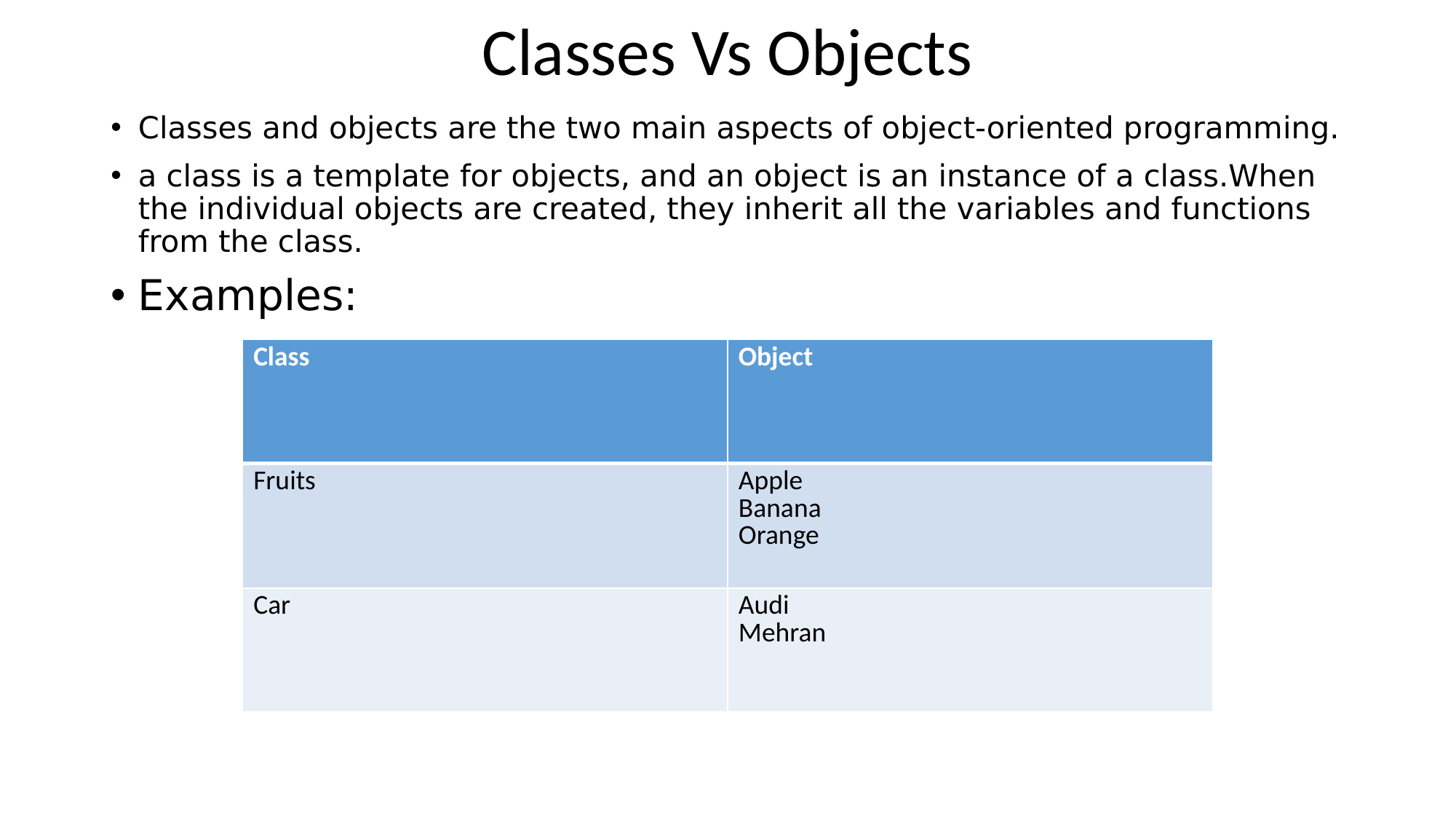

# Classes Vs Objects
Classes and objects are the two main aspects of object-oriented programming.
a class is a template for objects, and an object is an instance of a class.When the individual objects are created, they inherit all the variables and functions from the class.
Examples:

| Class | Object |
| --- | --- |
| Fruits | Apple Banana Orange |
| Car | Audi Mehran |